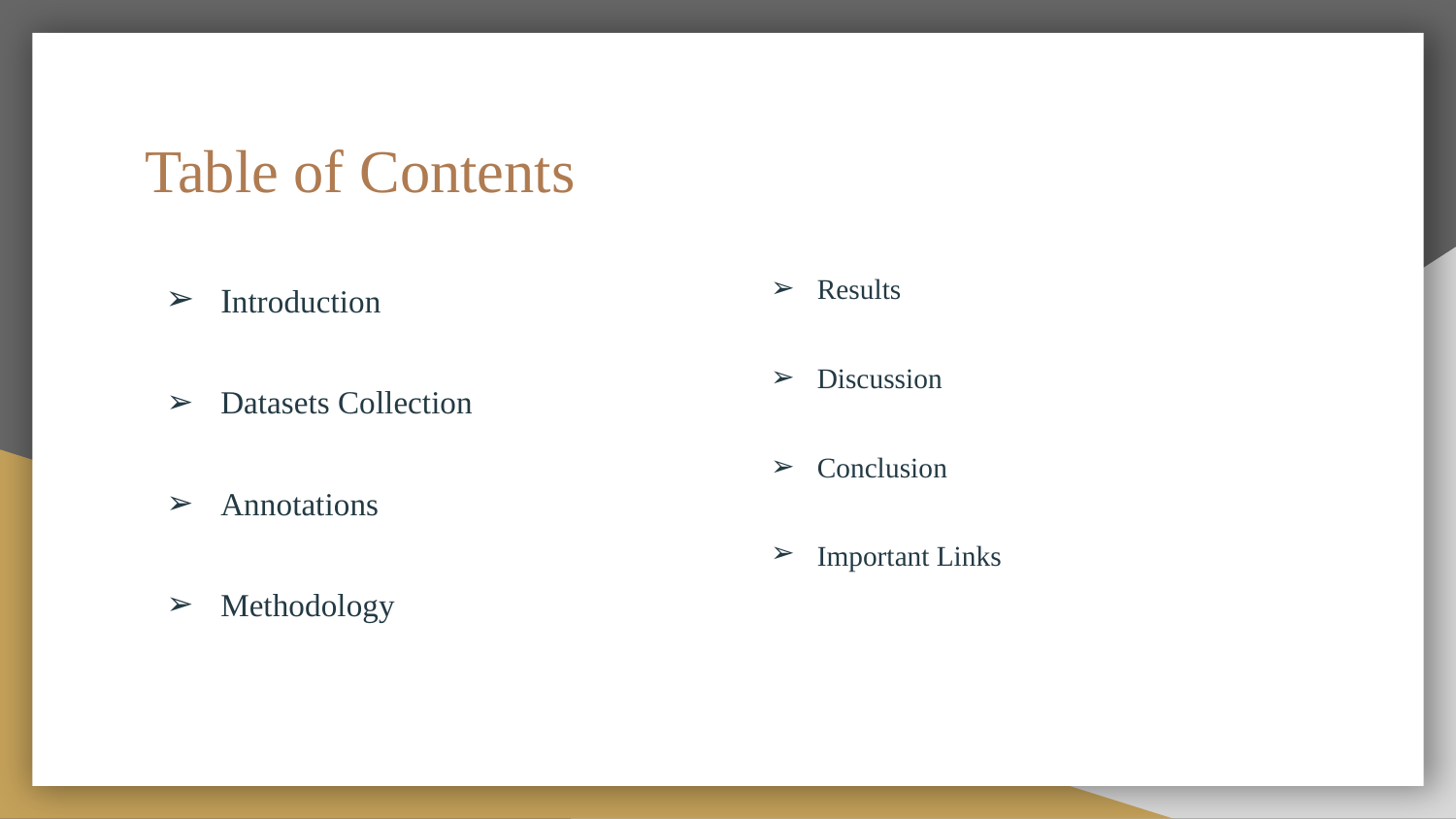

# Table of Contents
Results

Discussion

Conclusion

Important Links
Introduction

Datasets Collection

Annotations

Methodology